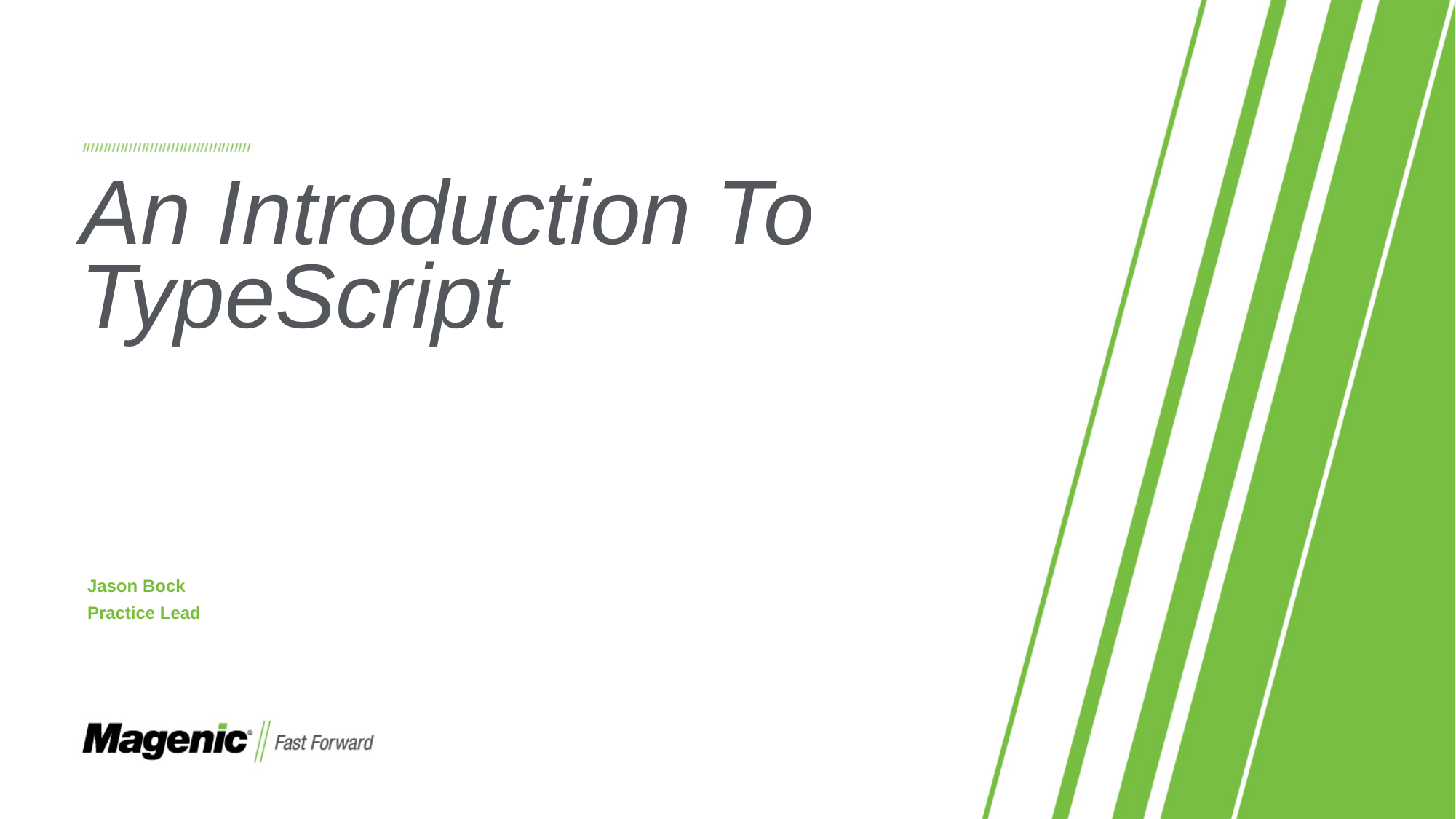

# An Introduction To TypeScript
Jason Bock
Practice Lead